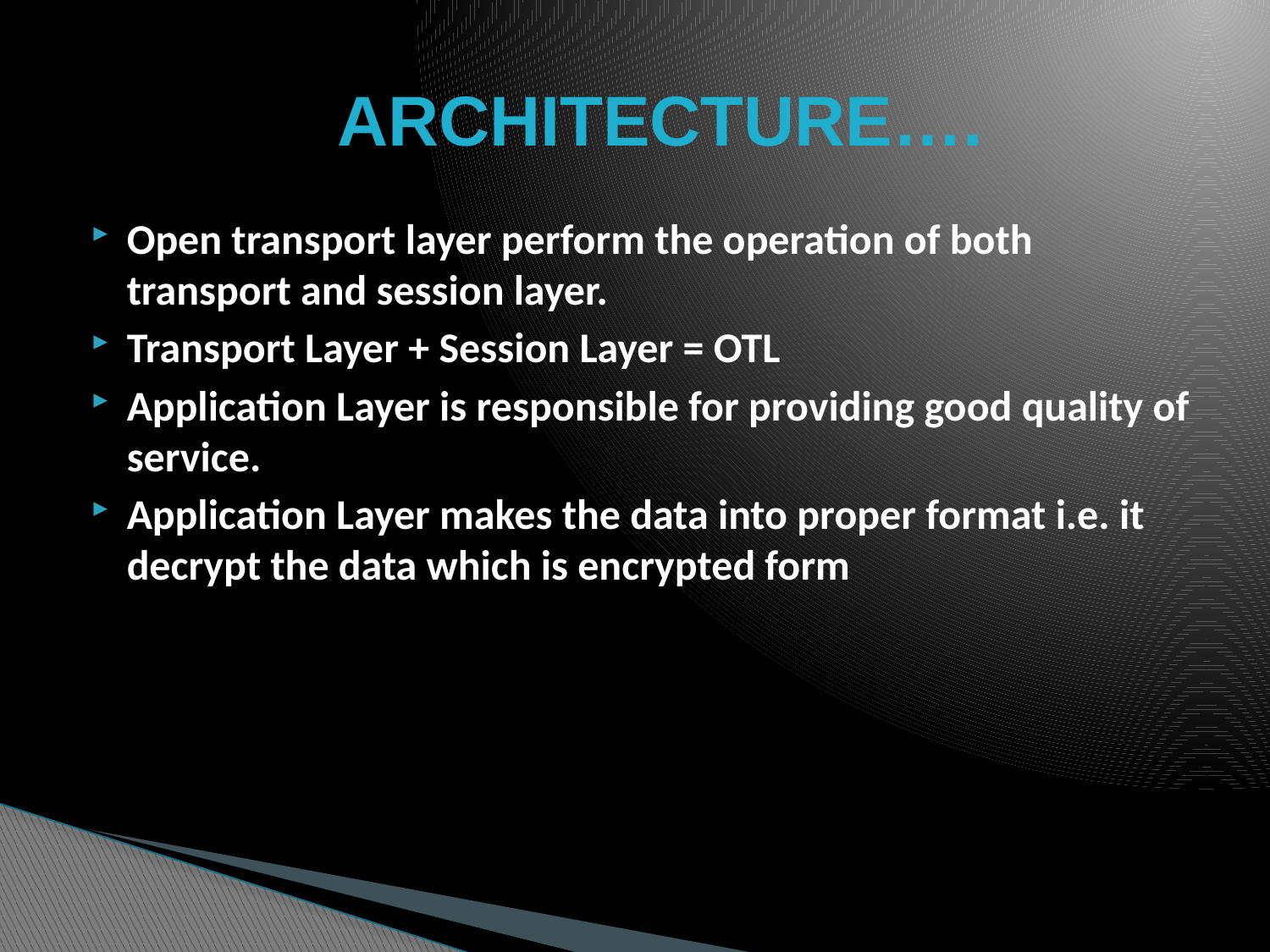

# ARCHITECTURE….
Open transport layer perform the operation of both transport and session layer.
Transport Layer + Session Layer = OTL
Application Layer is responsible for providing good quality of service.
Application Layer makes the data into proper format i.e. it decrypt the data which is encrypted form